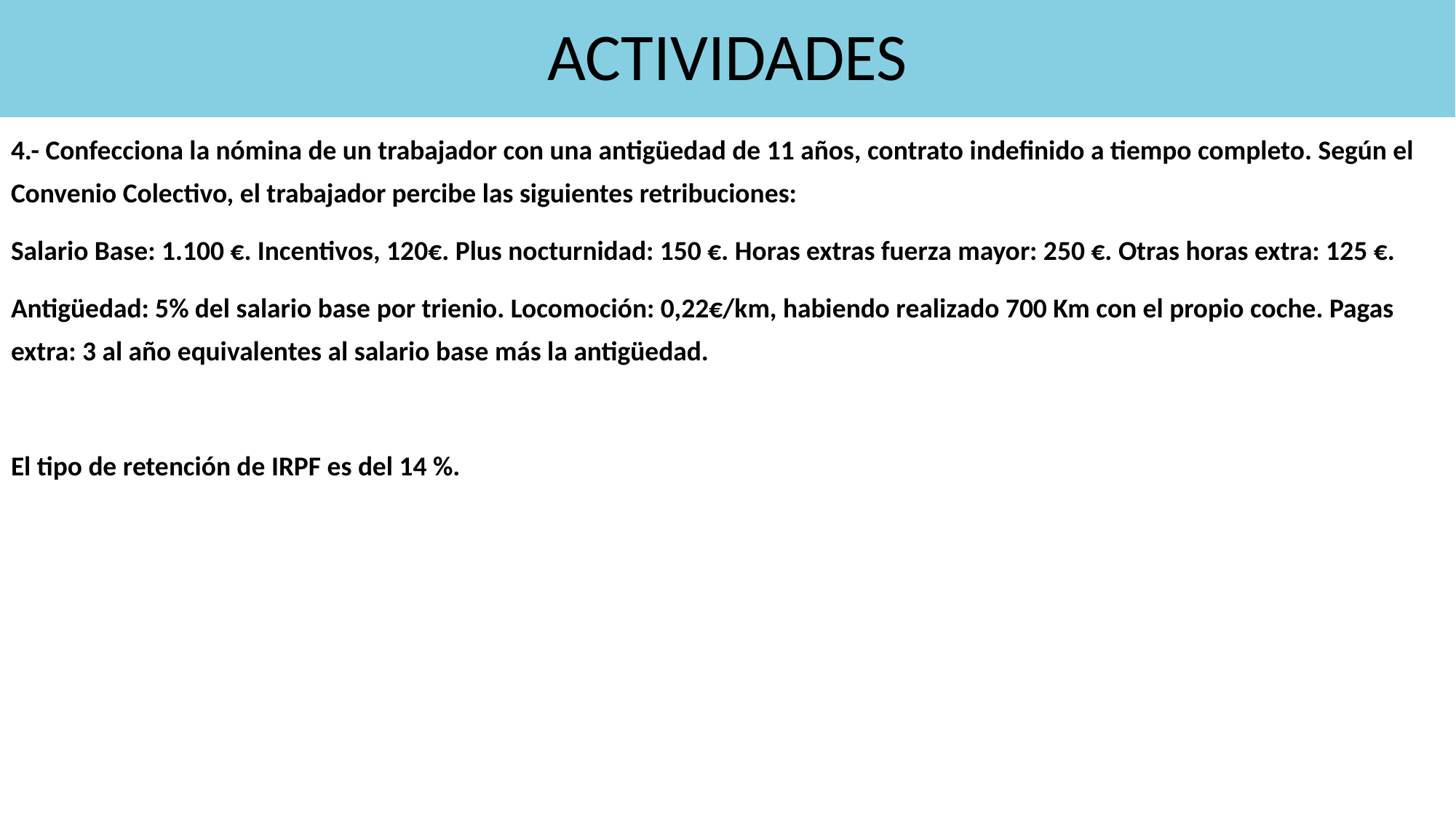

# ACTIVIDADES
4.- Confecciona la nómina de un trabajador con una antigüedad de 11 años, contrato indefinido a tiempo completo. Según el Convenio Colectivo, el trabajador percibe las siguientes retribuciones:
Salario Base: 1.100 €. Incentivos, 120€. Plus nocturnidad: 150 €. Horas extras fuerza mayor: 250 €. Otras horas extra: 125 €.
Antigüedad: 5% del salario base por trienio. Locomoción: 0,22€/km, habiendo realizado 700 Km con el propio coche. Pagas extra: 3 al año equivalentes al salario base más la antigüedad.

El tipo de retención de IRPF es del 14 %.